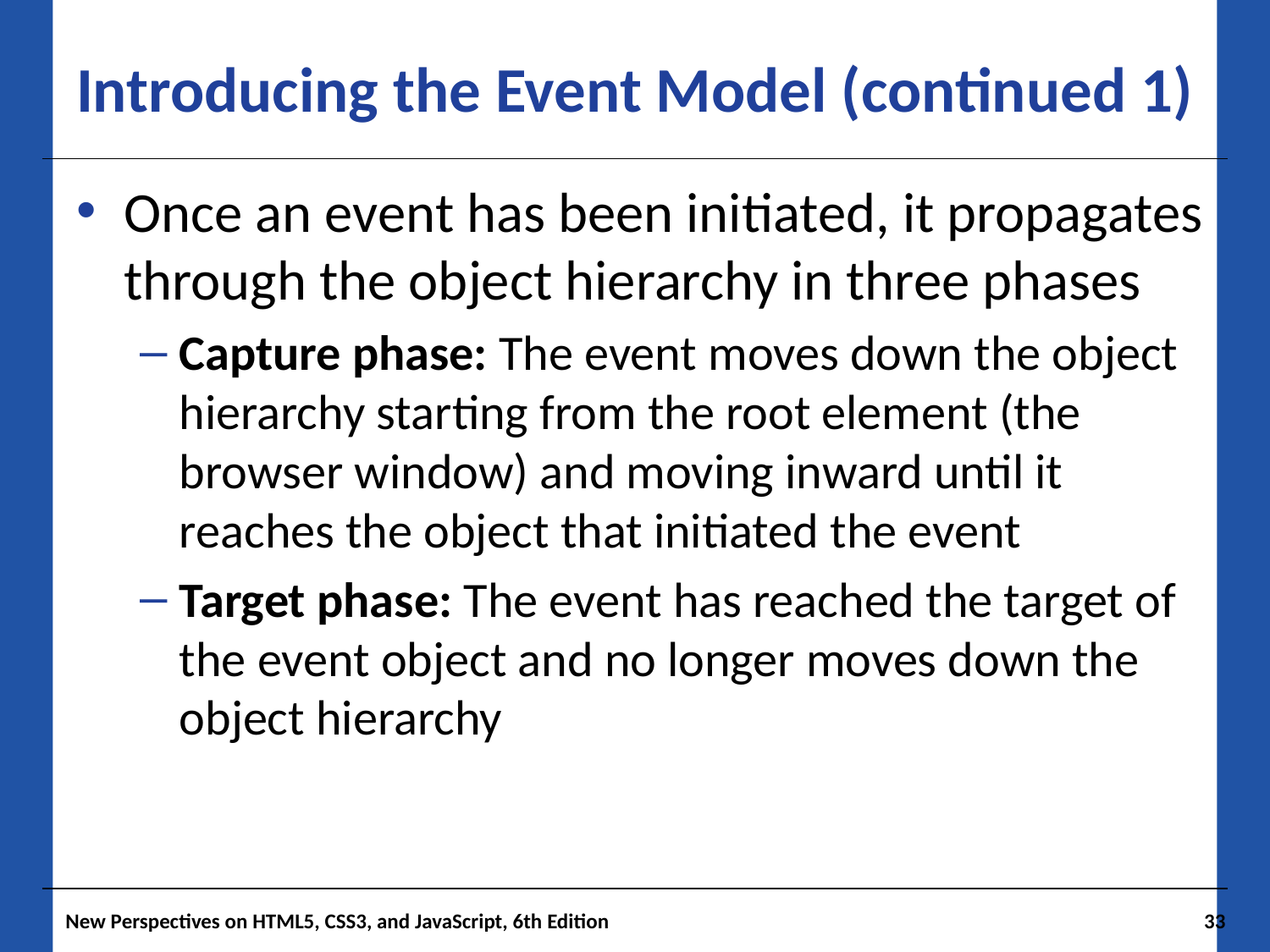

# Introducing the Event Model (continued 1)
Once an event has been initiated, it propagates through the object hierarchy in three phases
Capture phase: The event moves down the object hierarchy starting from the root element (the browser window) and moving inward until it reaches the object that initiated the event
Target phase: The event has reached the target of the event object and no longer moves down the object hierarchy
New Perspectives on HTML5, CSS3, and JavaScript, 6th Edition
33